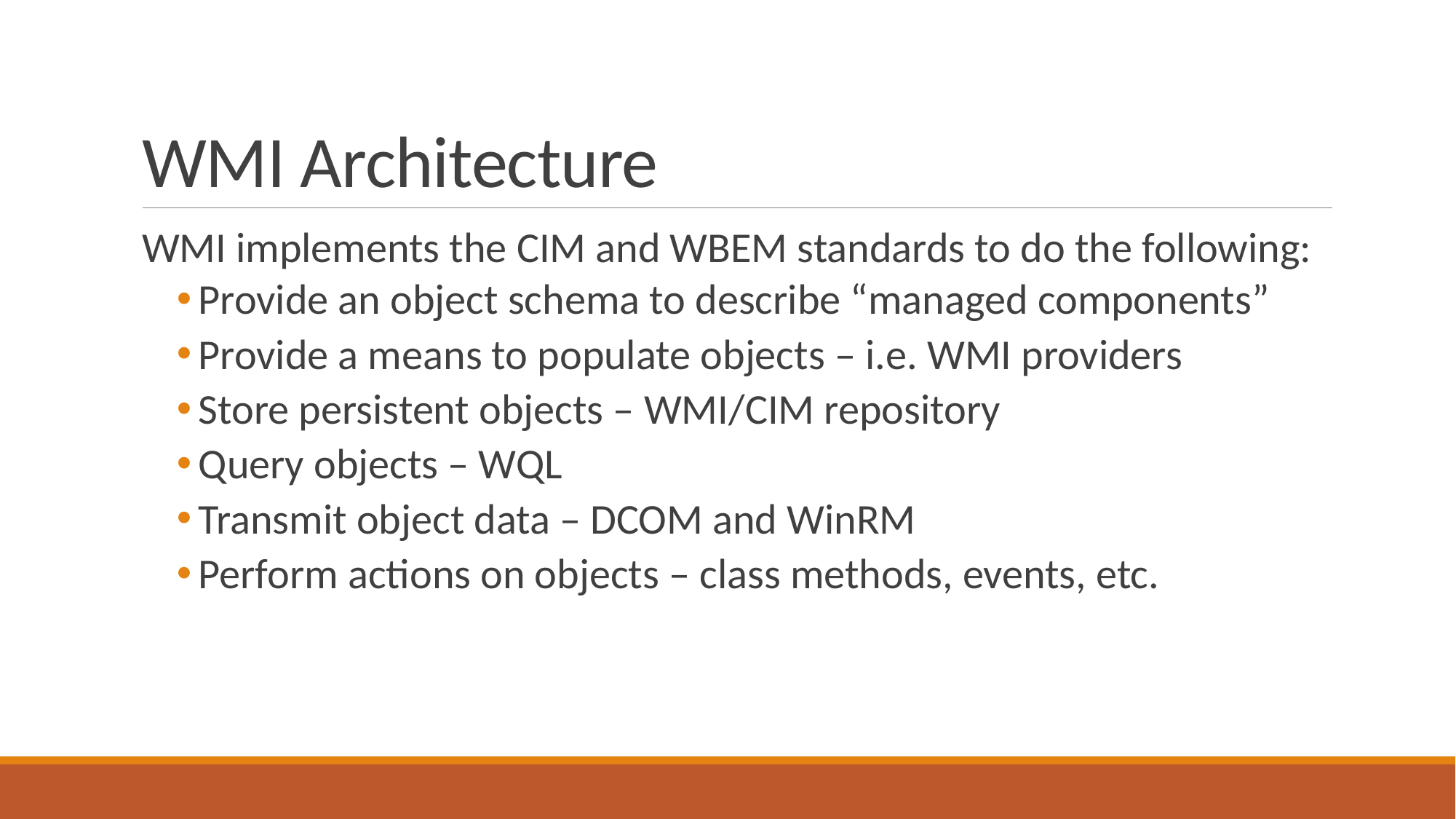

# WMI Architecture
WMI implements the CIM and WBEM standards to do the following:
Provide an object schema to describe “managed components”
Provide a means to populate objects – i.e. WMI providers
Store persistent objects – WMI/CIM repository
Query objects – WQL
Transmit object data – DCOM and WinRM
Perform actions on objects – class methods, events, etc.